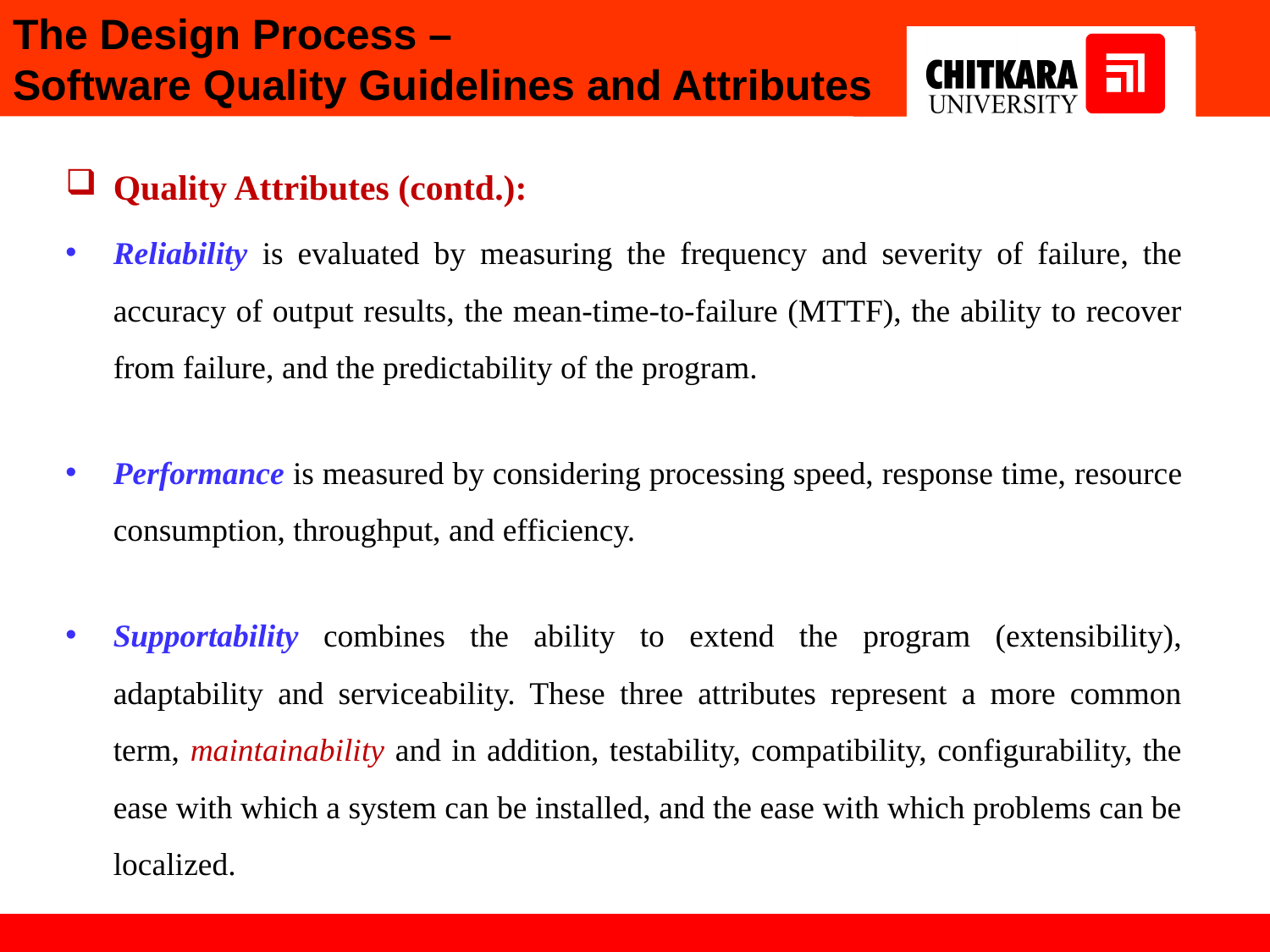

# The Design Process – Software Quality Guidelines and Attributes
Quality Attributes (contd.):
Reliability is evaluated by measuring the frequency and severity of failure, the accuracy of output results, the mean-time-to-failure (MTTF), the ability to recover from failure, and the predictability of the program.

Performance is measured by considering processing speed, response time, resource consumption, throughput, and efficiency.

Supportability combines the ability to extend the program (extensibility), adaptability and serviceability. These three attributes represent a more common term, maintainability and in addition, testability, compatibility, configurability, the ease with which a system can be installed, and the ease with which problems can be localized.